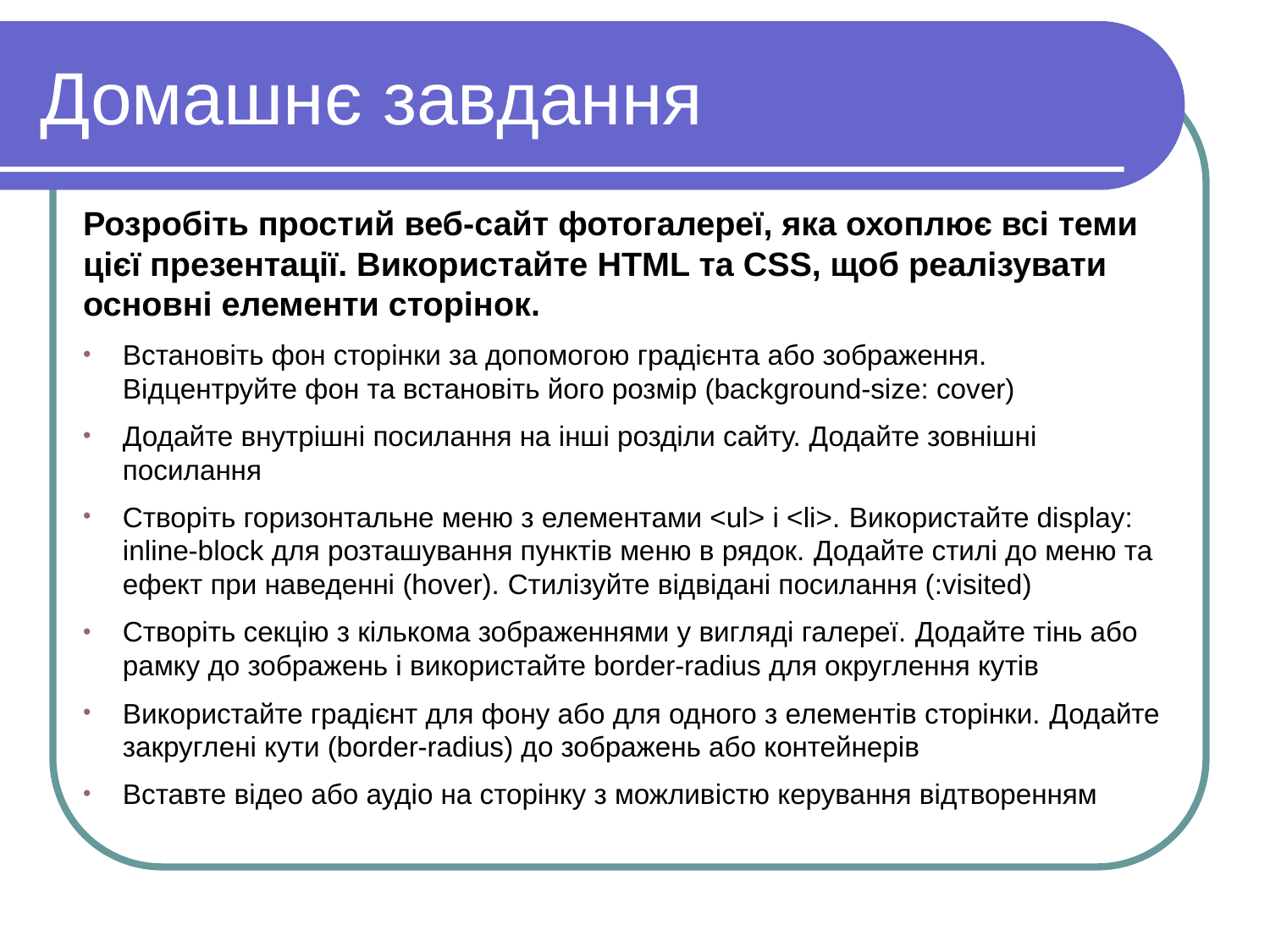

Домашнє завдання
Розробіть простий веб-сайт фотогалереї, яка охоплює всі теми цієї презентації. Використайте HTML та CSS, щоб реалізувати основні елементи сторінок.
Встановіть фон сторінки за допомогою градієнта або зображення. Відцентруйте фон та встановіть його розмір (background-size: cover)
Додайте внутрішні посилання на інші розділи сайту. Додайте зовнішні посилання
Створіть горизонтальне меню з елементами <ul> і <li>. Використайте display: inline-block для розташування пунктів меню в рядок. Додайте стилі до меню та ефект при наведенні (hover). Стилізуйте відвідані посилання (:visited)
Створіть секцію з кількома зображеннями у вигляді галереї. Додайте тінь або рамку до зображень і використайте border-radius для округлення кутів
Використайте градієнт для фону або для одного з елементів сторінки. Додайте закруглені кути (border-radius) до зображень або контейнерів
Вставте відео або аудіо на сторінку з можливістю керування відтворенням